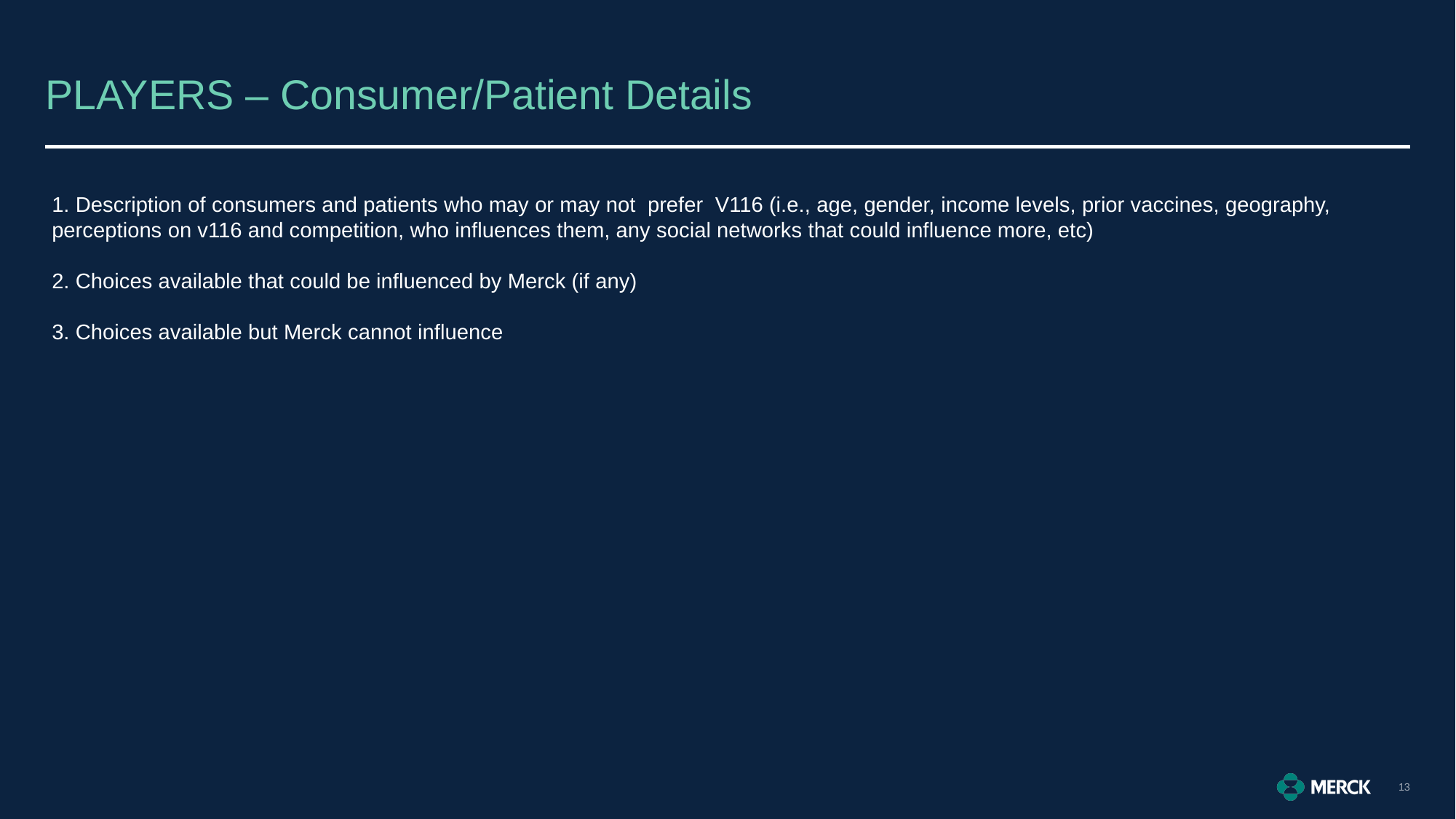

# PLAYERS – Consumer/Patient Details
 Description of consumers and patients who may or may not  prefer  V116 (i.e., age, gender, income levels, prior vaccines, geography, perceptions on v116 and competition, who influences them, any social networks that could influence more, etc)

 Choices available that could be influenced by Merck (if any)

 Choices available but Merck cannot influence

13